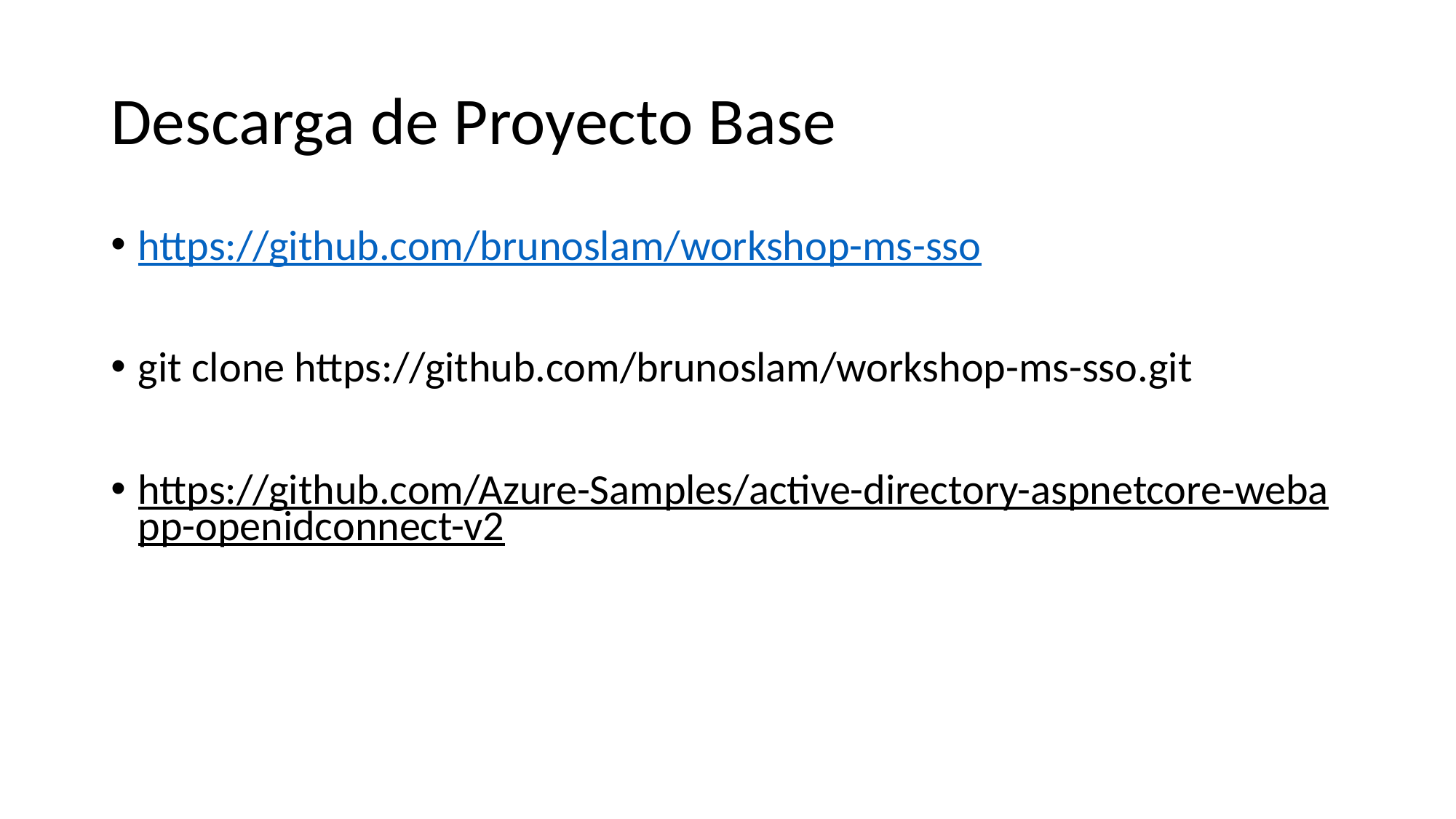

# Descarga de Proyecto Base
https://github.com/brunoslam/workshop-ms-sso

git clone https://github.com/brunoslam/workshop-ms-sso.git

https://github.com/Azure-Samples/active-directory-aspnetcore-webapp-openidconnect-v2